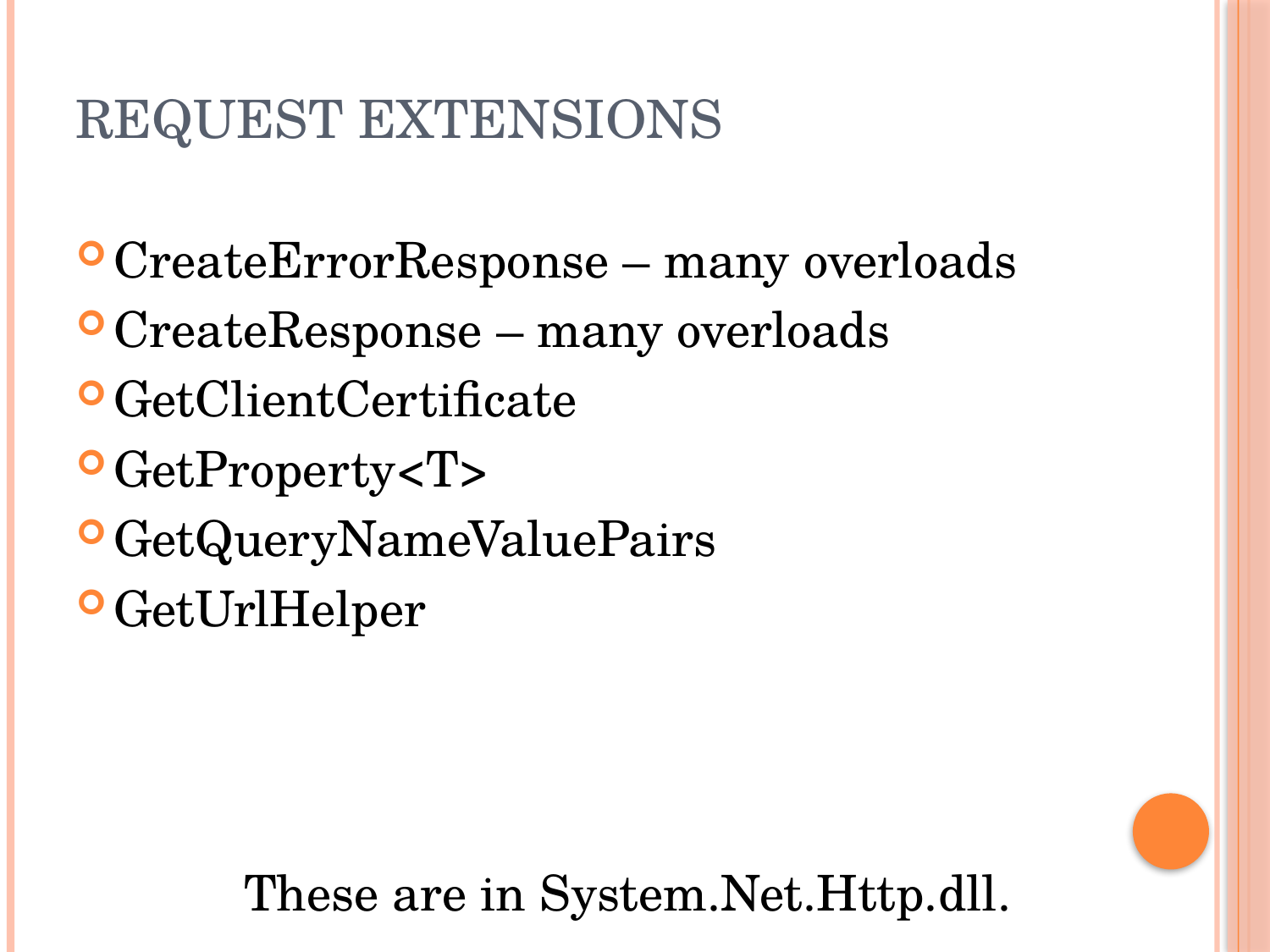

# Request Extensions
CreateErrorResponse – many overloads
CreateResponse – many overloads
GetClientCertificate
GetProperty<T>
GetQueryNameValuePairs
GetUrlHelper
These are in System.Net.Http.dll.